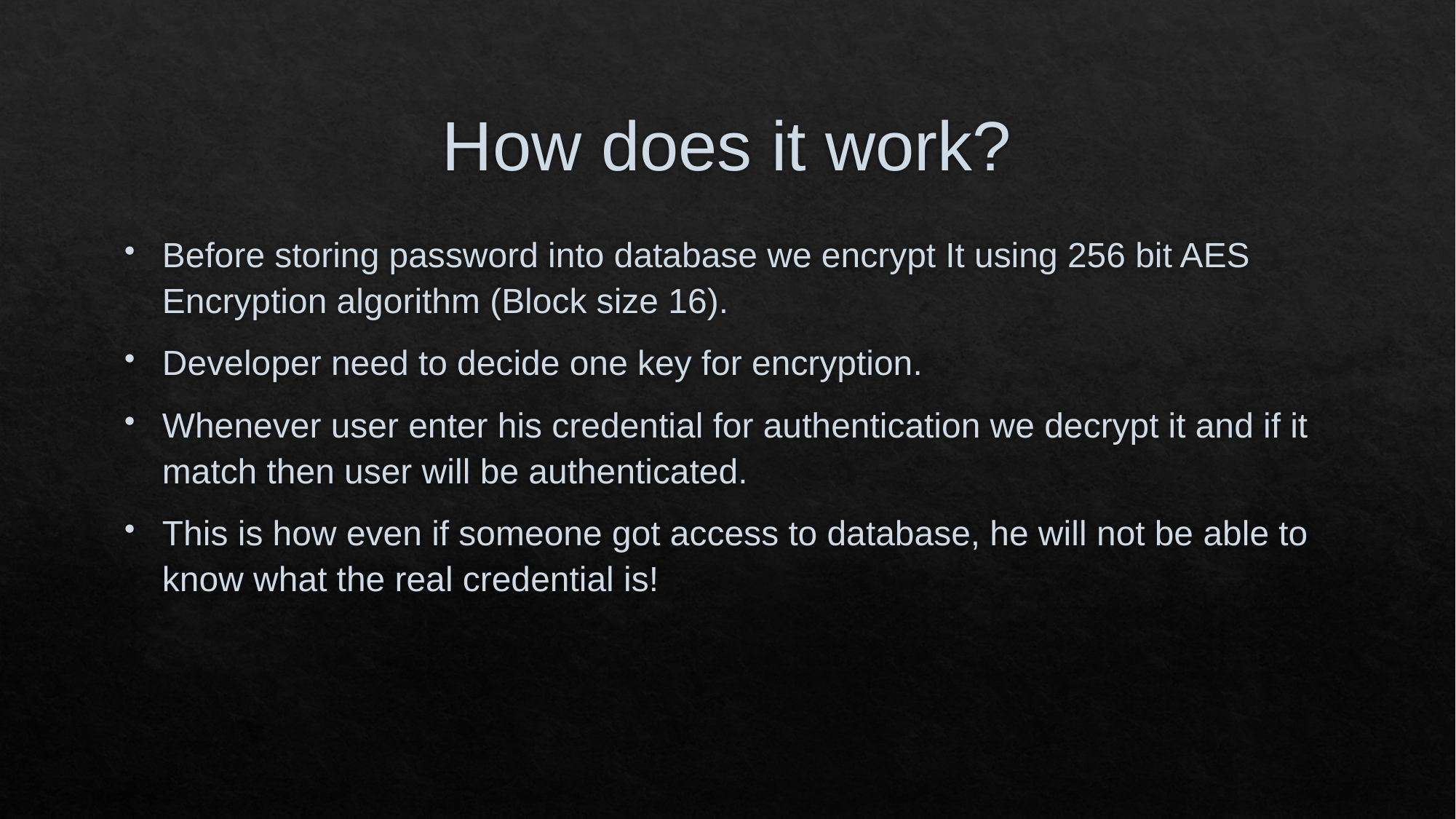

# How does it work?
Before storing password into database we encrypt It using 256 bit AES Encryption algorithm (Block size 16).
Developer need to decide one key for encryption.
Whenever user enter his credential for authentication we decrypt it and if it match then user will be authenticated.
This is how even if someone got access to database, he will not be able to know what the real credential is!